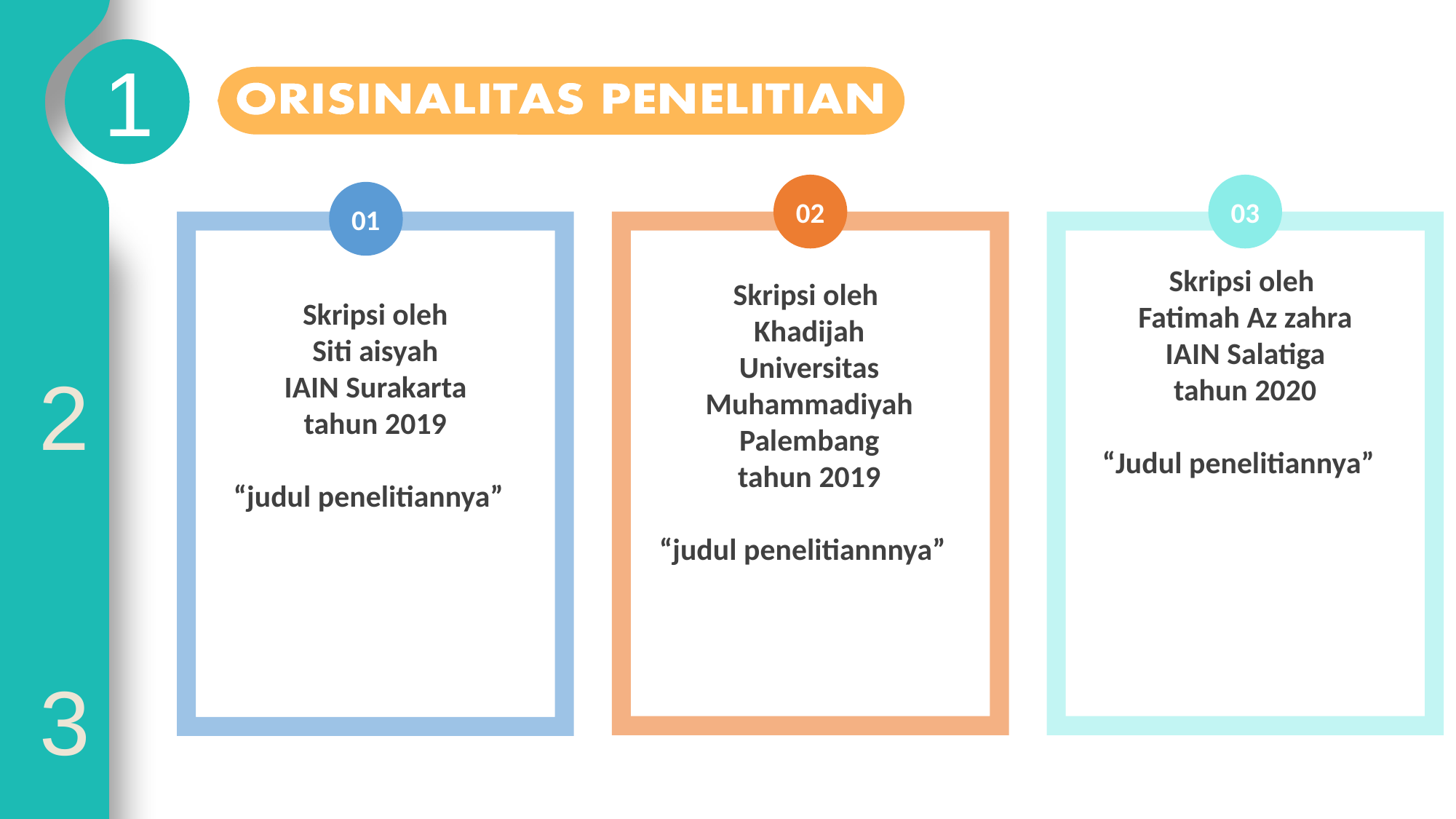

1

02
03
01

Skripsi oleh
Fatimah Az zahra
IAIN Salatiga
tahun 2020

“Judul penelitiannya”
Skripsi oleh
Khadijah
Universitas Muhammadiyah Palembang
tahun 2019

“judul penelitiannnya”
Skripsi oleh
Siti aisyah
IAIN Surakarta
tahun 2019

“judul penelitiannya”

2
2

3
3